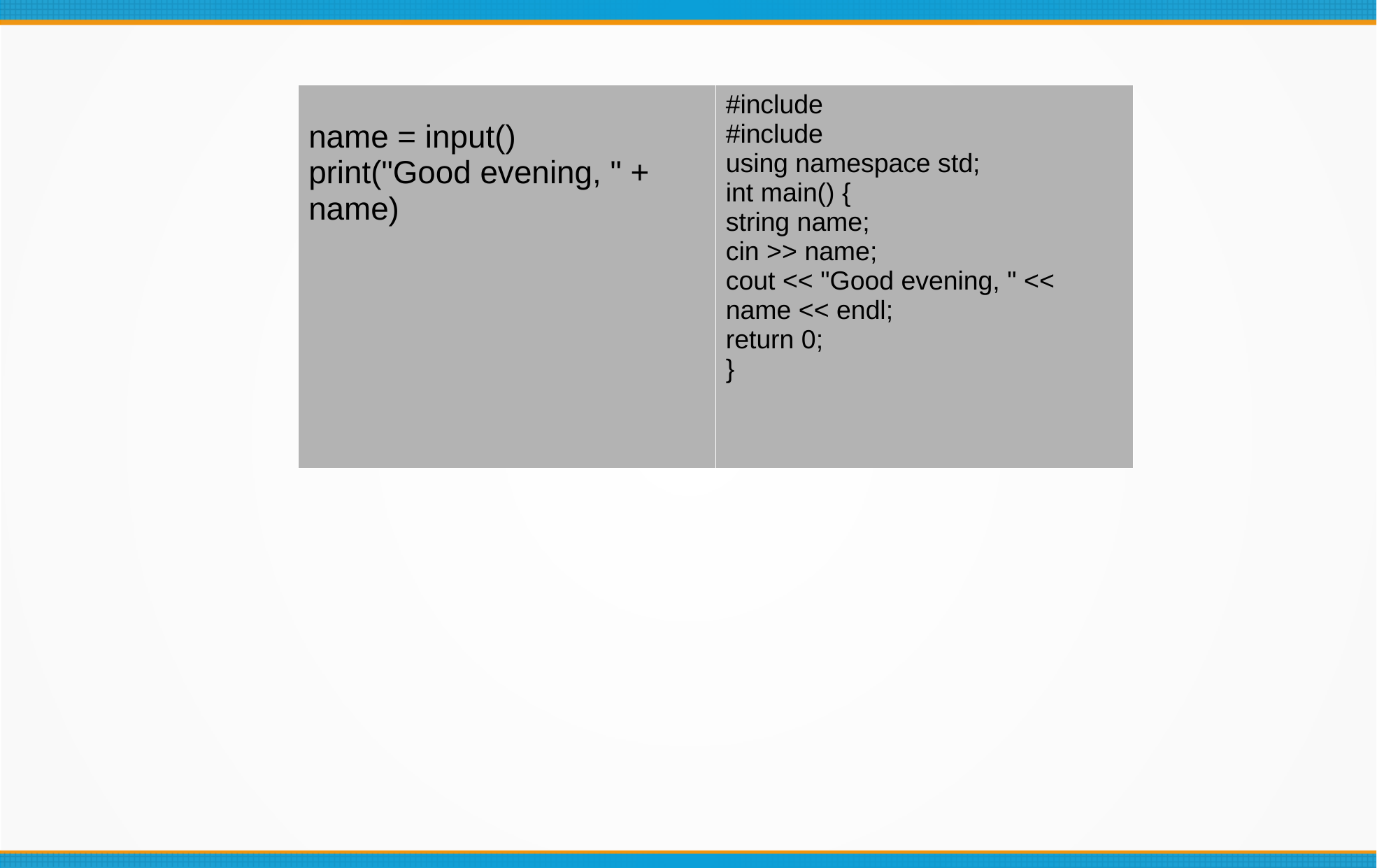

| name = input() print("Good evening, " + name) | #include #include using namespace std; int main() { string name; cin >> name; cout << "Good evening, " << name << endl; return 0; } |
| --- | --- |